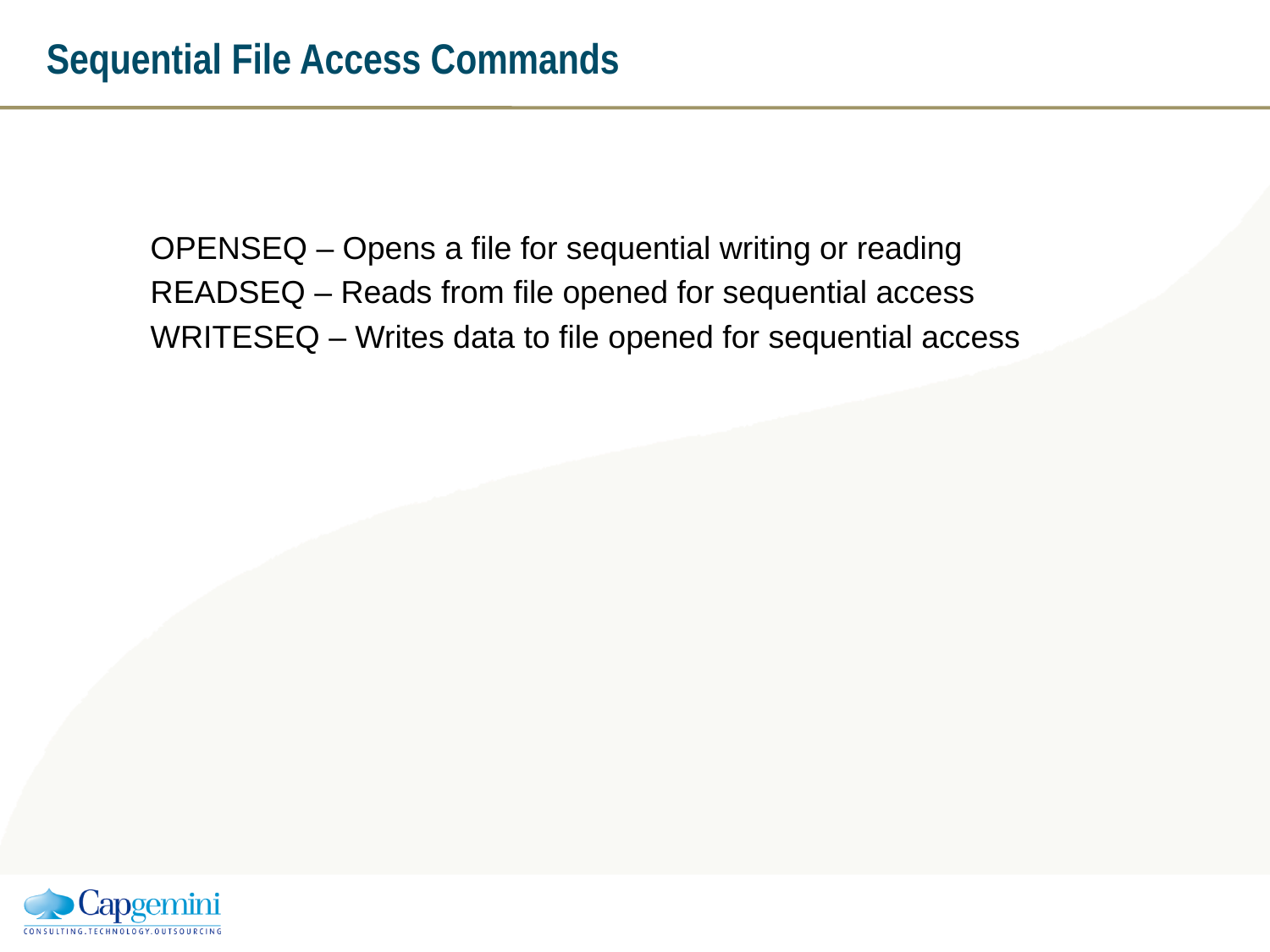

# Sequential File Access Commands
OPENSEQ – Opens a file for sequential writing or reading
READSEQ – Reads from file opened for sequential access
WRITESEQ – Writes data to file opened for sequential access